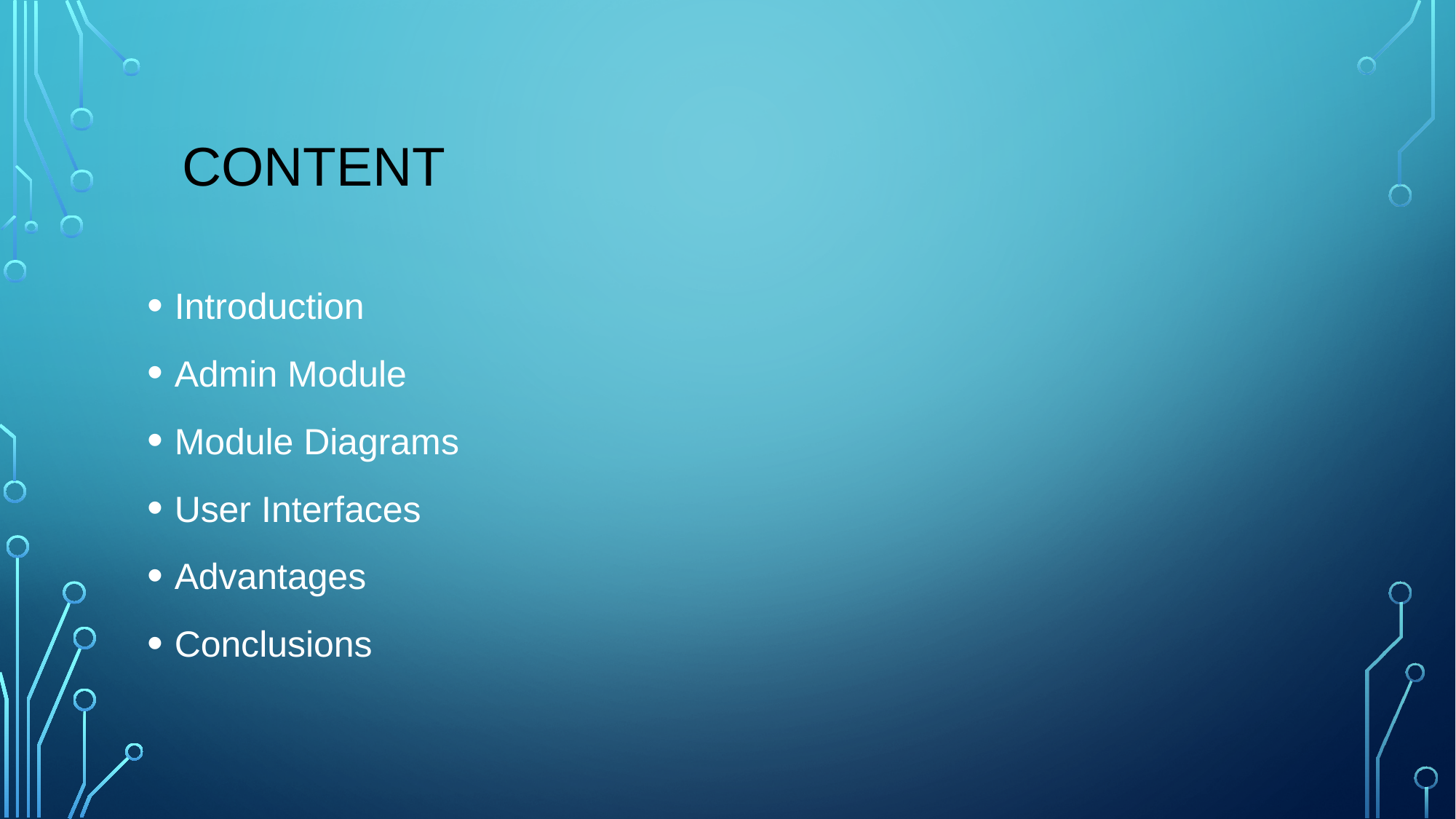

# content
Introduction
Admin Module
Module Diagrams
User Interfaces
Advantages
Conclusions